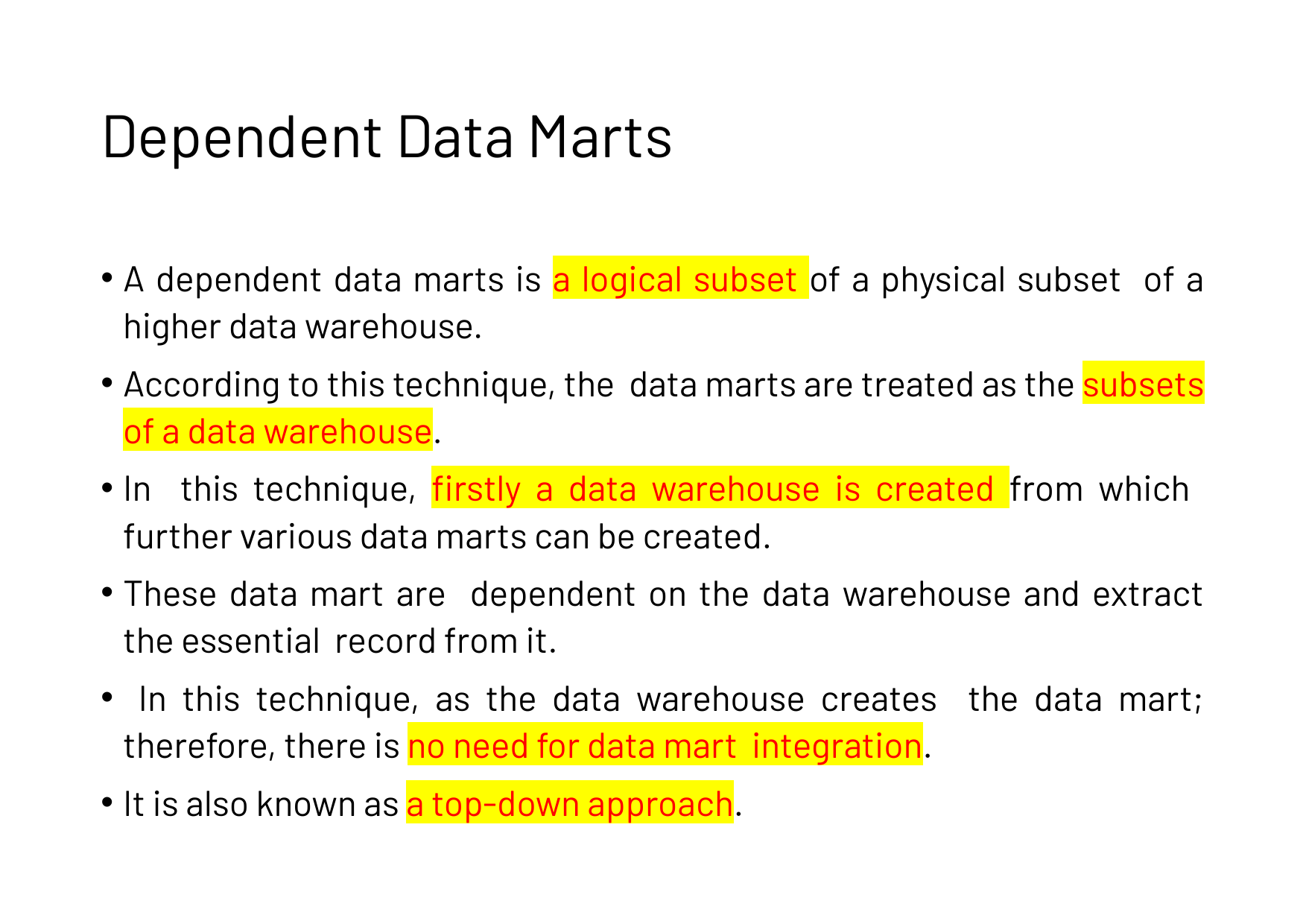

# Dependent Data Marts
A dependent data marts is a logical subset of a physical subset  of a higher data warehouse.
According to this technique, the  data marts are treated as the subsets of a data warehouse.
In  this technique, ﬁrstly a data warehouse is created from which  further various data marts can be created.
These data mart are  dependent on the data warehouse and extract the essential  record from it.
 In this technique, as the data warehouse creates  the data mart; therefore, there is no need for data mart  integration.
It is also known as a top-down approach.